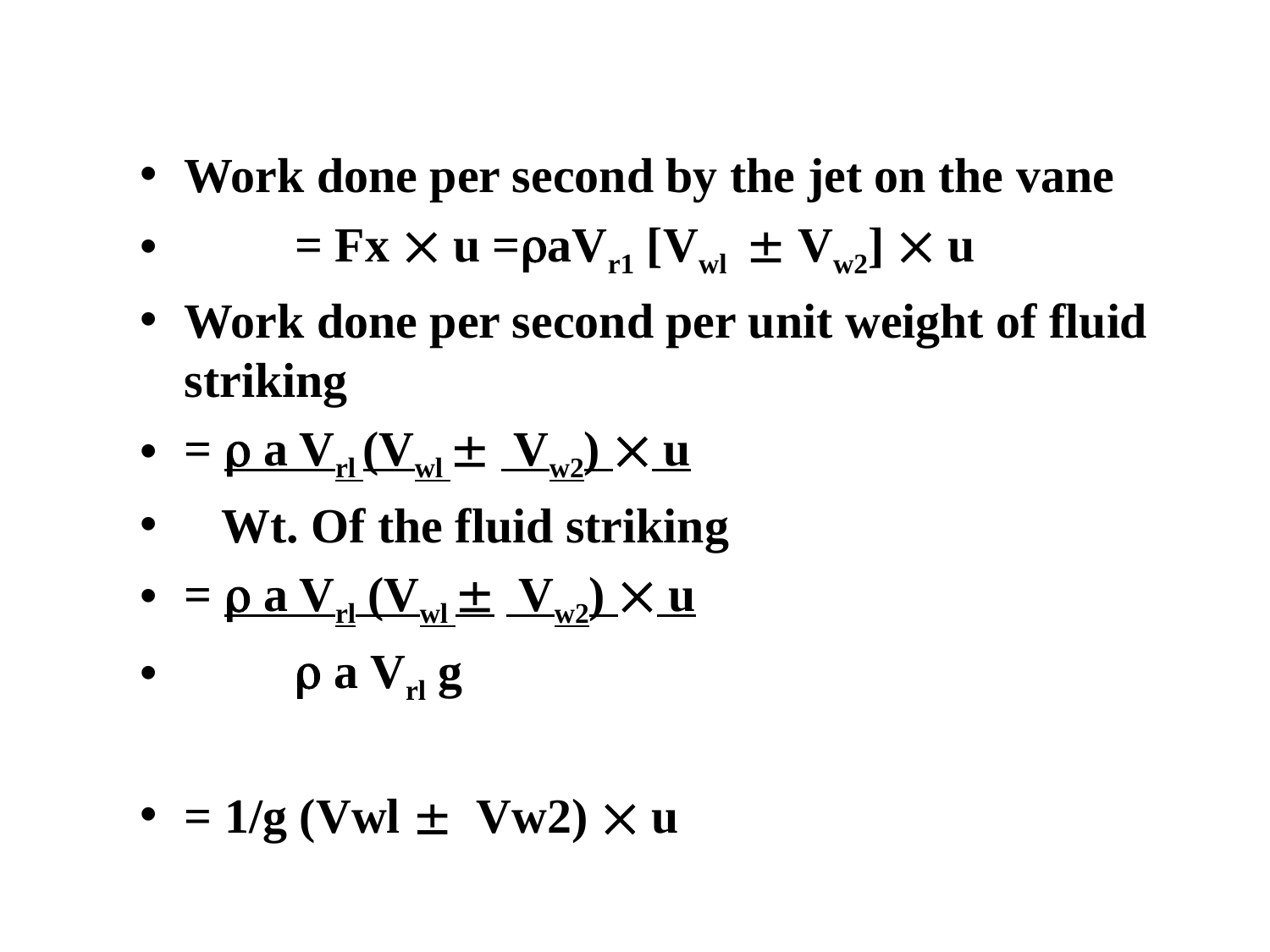

Work done per second by the jet on the vane
	= Fx × u =ρaVr1 [Vwl  ± Vw2] × u
Work done per second per unit weight of fluid striking
= ρ a Vrl (Vwl ±  Vw2) × u
   Wt. Of the fluid striking
= ρ a Vrl (Vwl ±  Vw2) × u
	ρ a Vrl g

= 1/g (Vwl ±  Vw2) × u